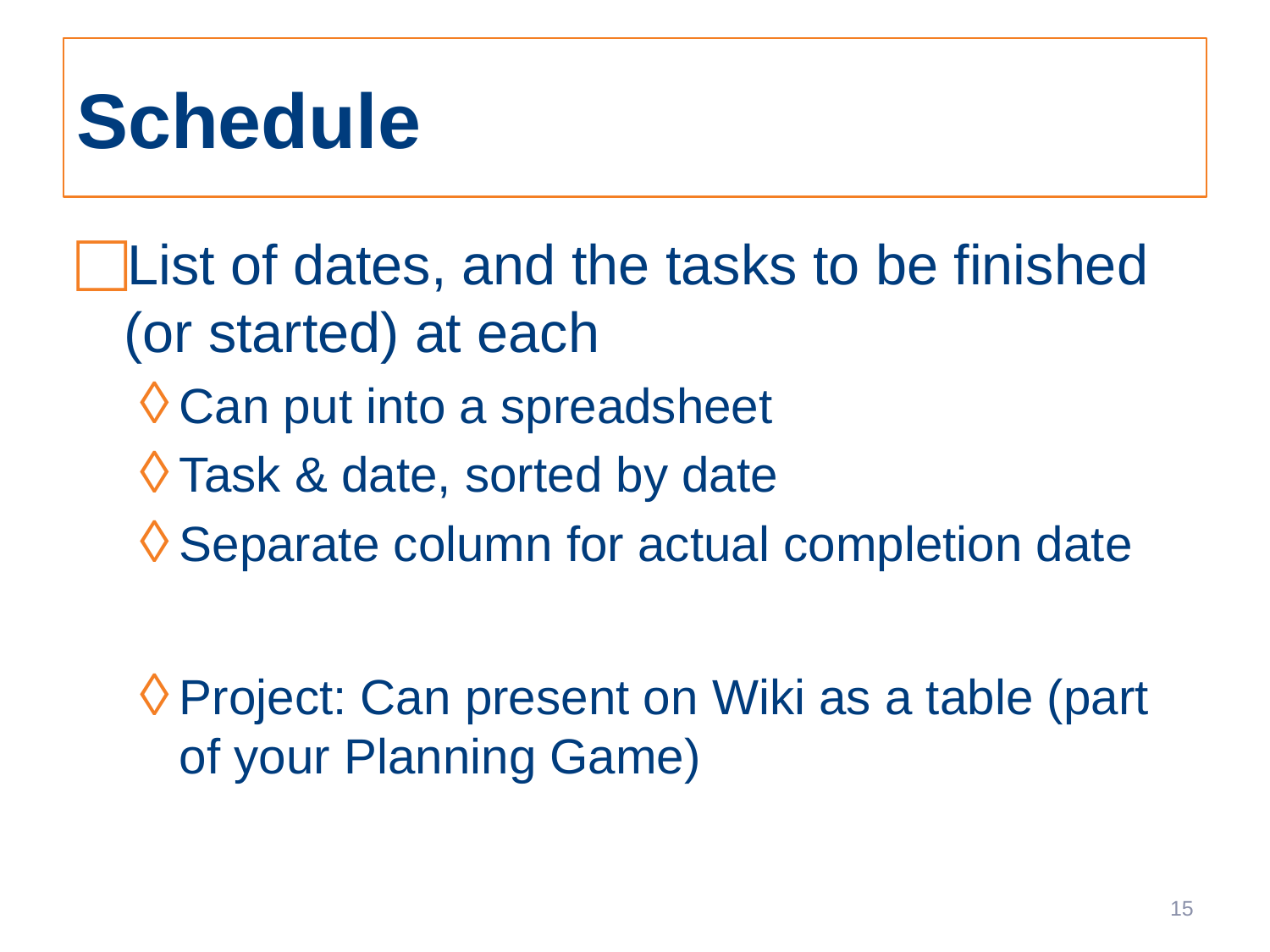

# Schedule
List of dates, and the tasks to be finished (or started) at each
Can put into a spreadsheet
Task & date, sorted by date
Separate column for actual completion date

Project: Can present on Wiki as a table (part of your Planning Game)
15